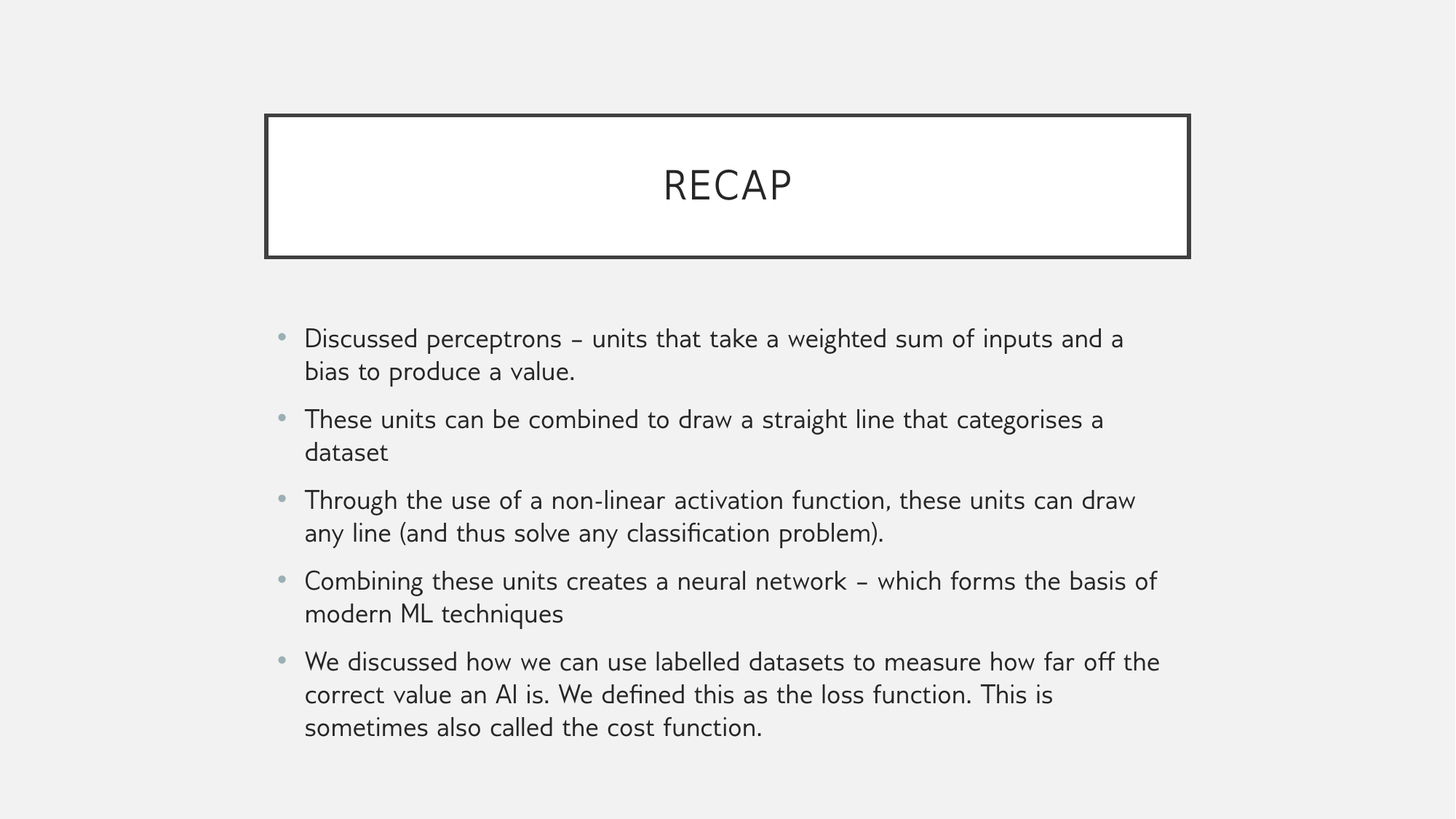

# Recap
Discussed perceptrons – units that take a weighted sum of inputs and a bias to produce a value.
These units can be combined to draw a straight line that categorises a dataset
Through the use of a non-linear activation function, these units can draw any line (and thus solve any classification problem).
Combining these units creates a neural network – which forms the basis of modern ML techniques
We discussed how we can use labelled datasets to measure how far off the correct value an AI is. We defined this as the loss function. This is sometimes also called the cost function.